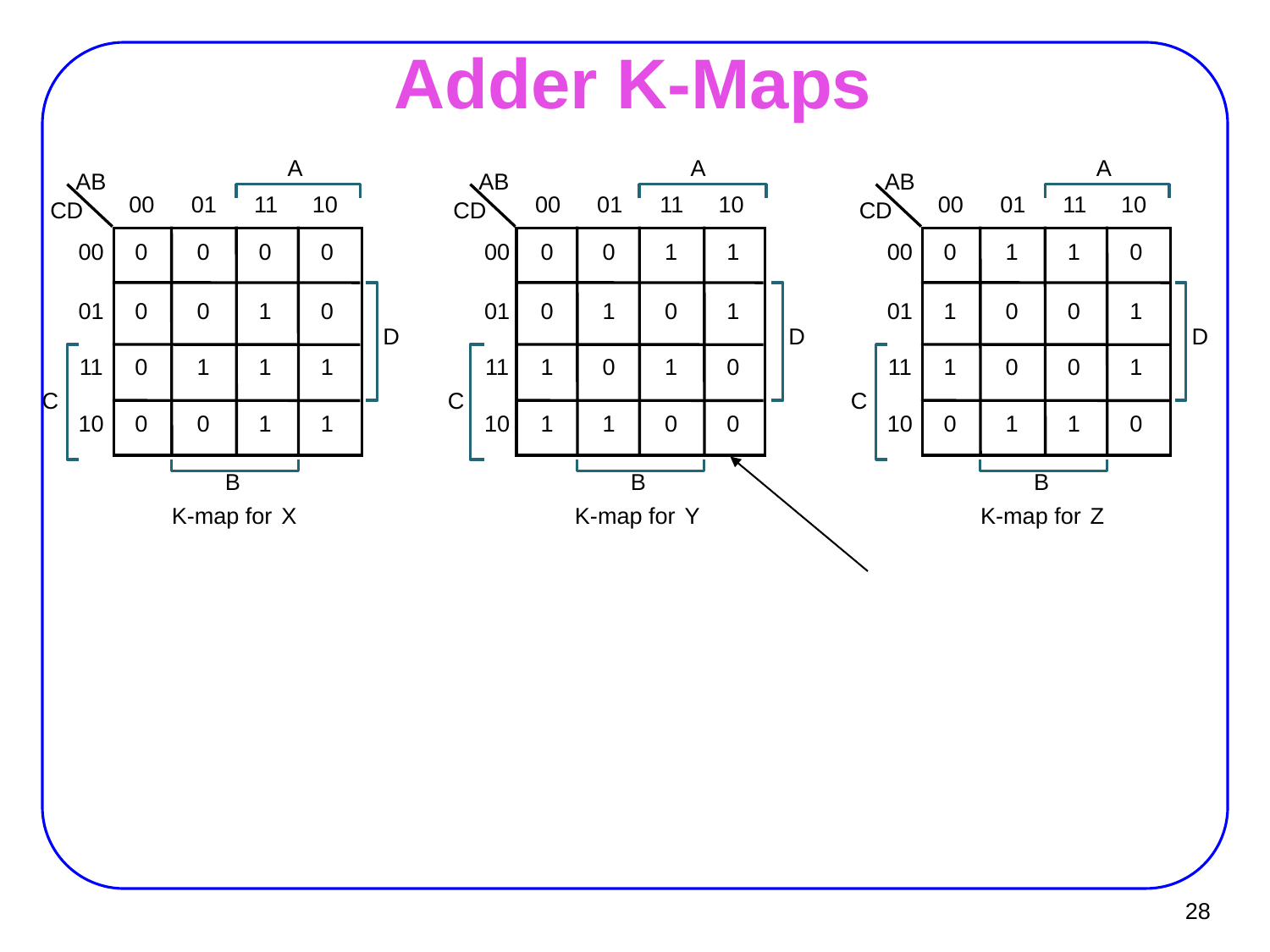

# Adder K-Maps
A
A
A

AB
AB
AB

00
01
11
10
00
01
11
10
00
01
11
10
CD
CD
CD

00
0
0
0
0
00
0
0
1
1
00
0
1
1
0

01
0
0
1
0
01
0
1
0
1
01
1
0
0
1
D
D
D

11
0
1
1
1
11
1
0
1
0
11
1
0
0
1
C
C
C

10
0
0
1
1
10
1
1
0
0
10
0
1
1
0

B
B
B
K-map for
X
K-map for
Y
K-map for
Z
28